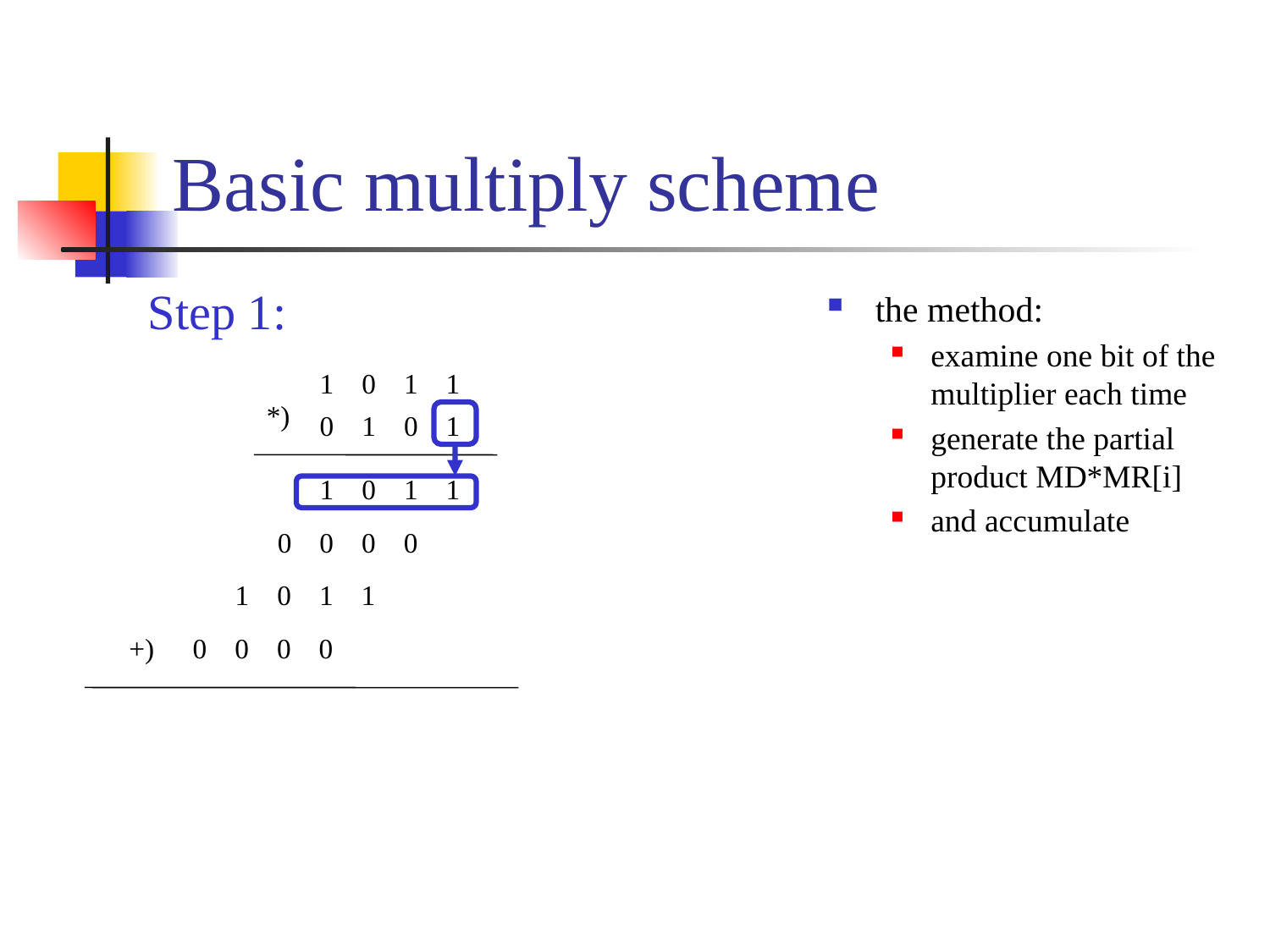

# Basic multiply scheme
Step 1:
the method:
examine one bit of the multiplier each time
generate the partial product MD*MR[i]
and accumulate
1    0    1    1
*)
0    1    0    1

1    0    1    1
0    0    0    0
1    0    1    1
+)
0    0    0    0